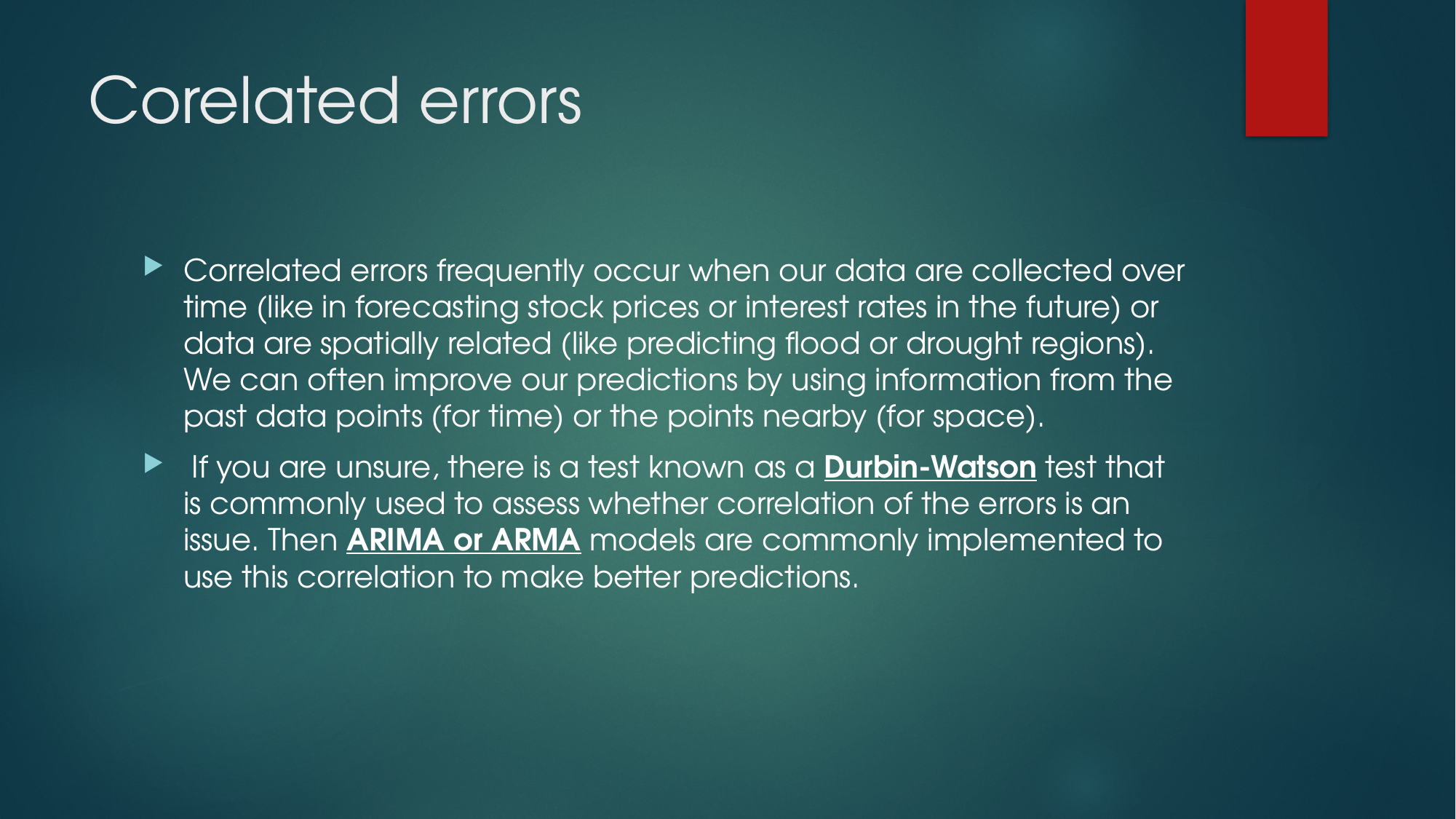

# Corelated errors
Correlated errors frequently occur when our data are collected over time (like in forecasting stock prices or interest rates in the future) or data are spatially related (like predicting flood or drought regions). We can often improve our predictions by using information from the past data points (for time) or the points nearby (for space).
 If you are unsure, there is a test known as a Durbin-Watson test that is commonly used to assess whether correlation of the errors is an issue. Then ARIMA or ARMA models are commonly implemented to use this correlation to make better predictions.